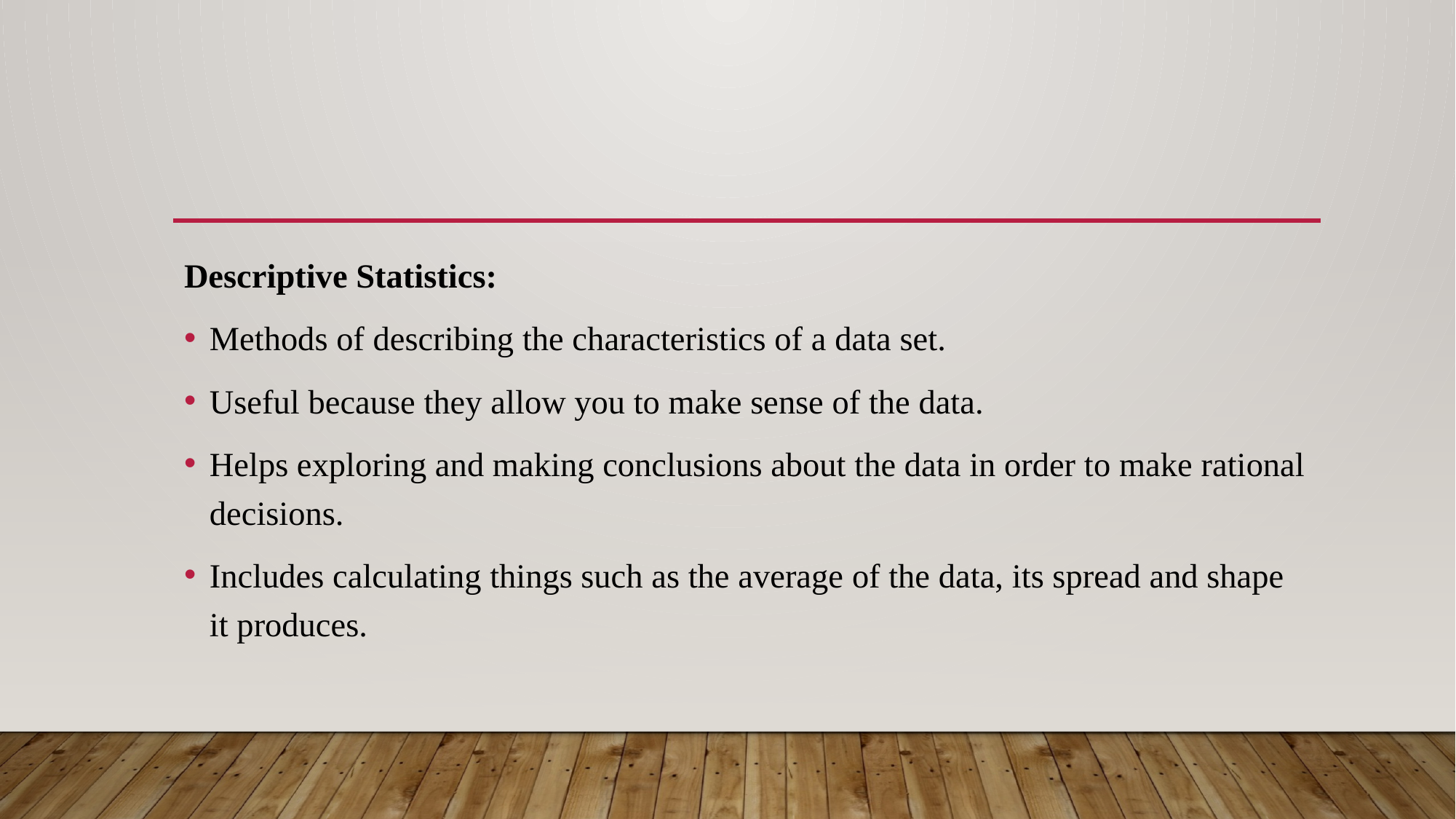

#
Descriptive Statistics:
Methods of describing the characteristics of a data set.
Useful because they allow you to make sense of the data.
Helps exploring and making conclusions about the data in order to make rational decisions.
Includes calculating things such as the average of the data, its spread and shape it produces.